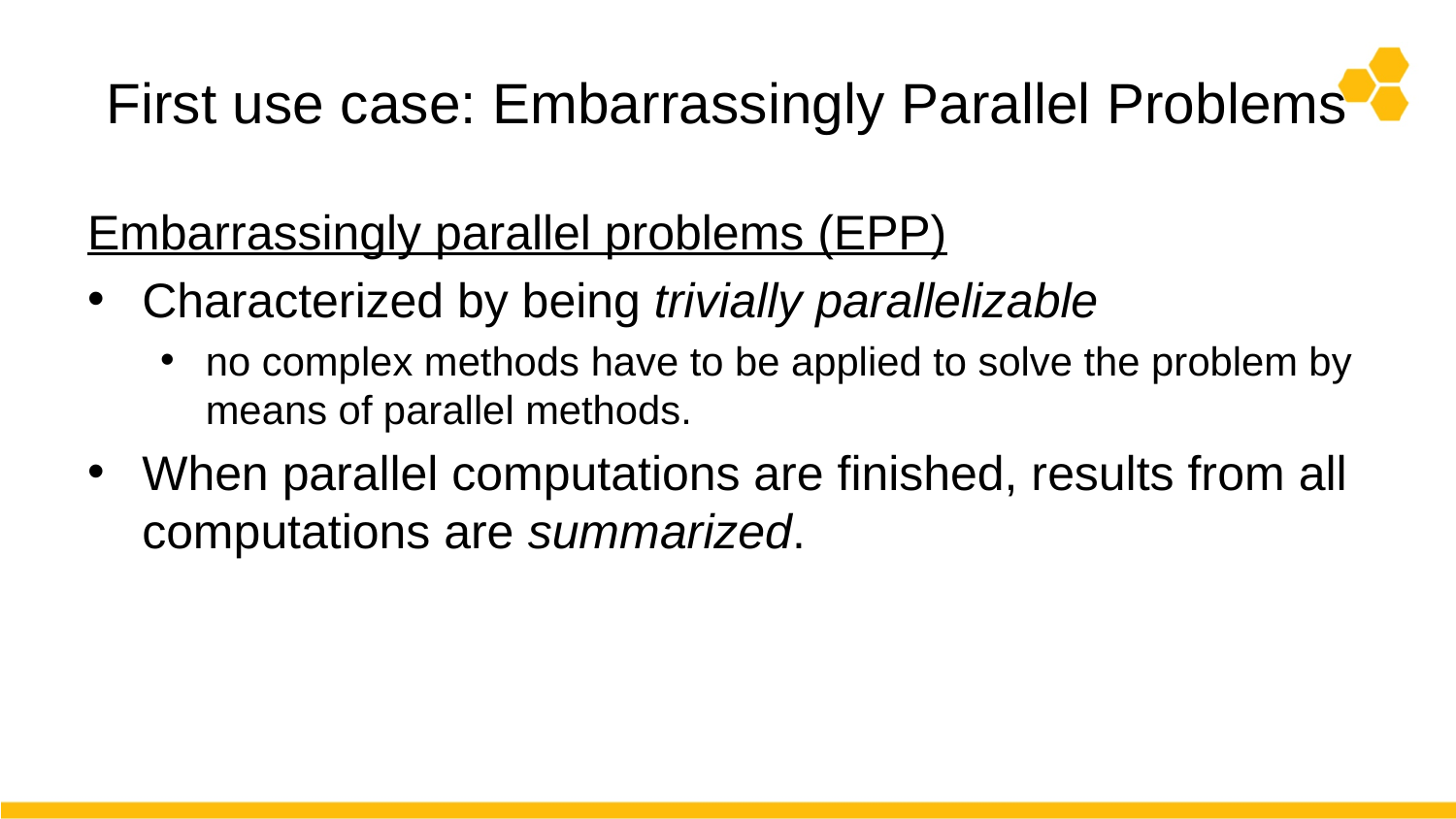

# First use case: Embarrassingly Parallel Problems
Embarrassingly parallel problems (EPP)
Characterized by being trivially parallelizable
no complex methods have to be applied to solve the problem by means of parallel methods.
When parallel computations are finished, results from all computations are summarized.